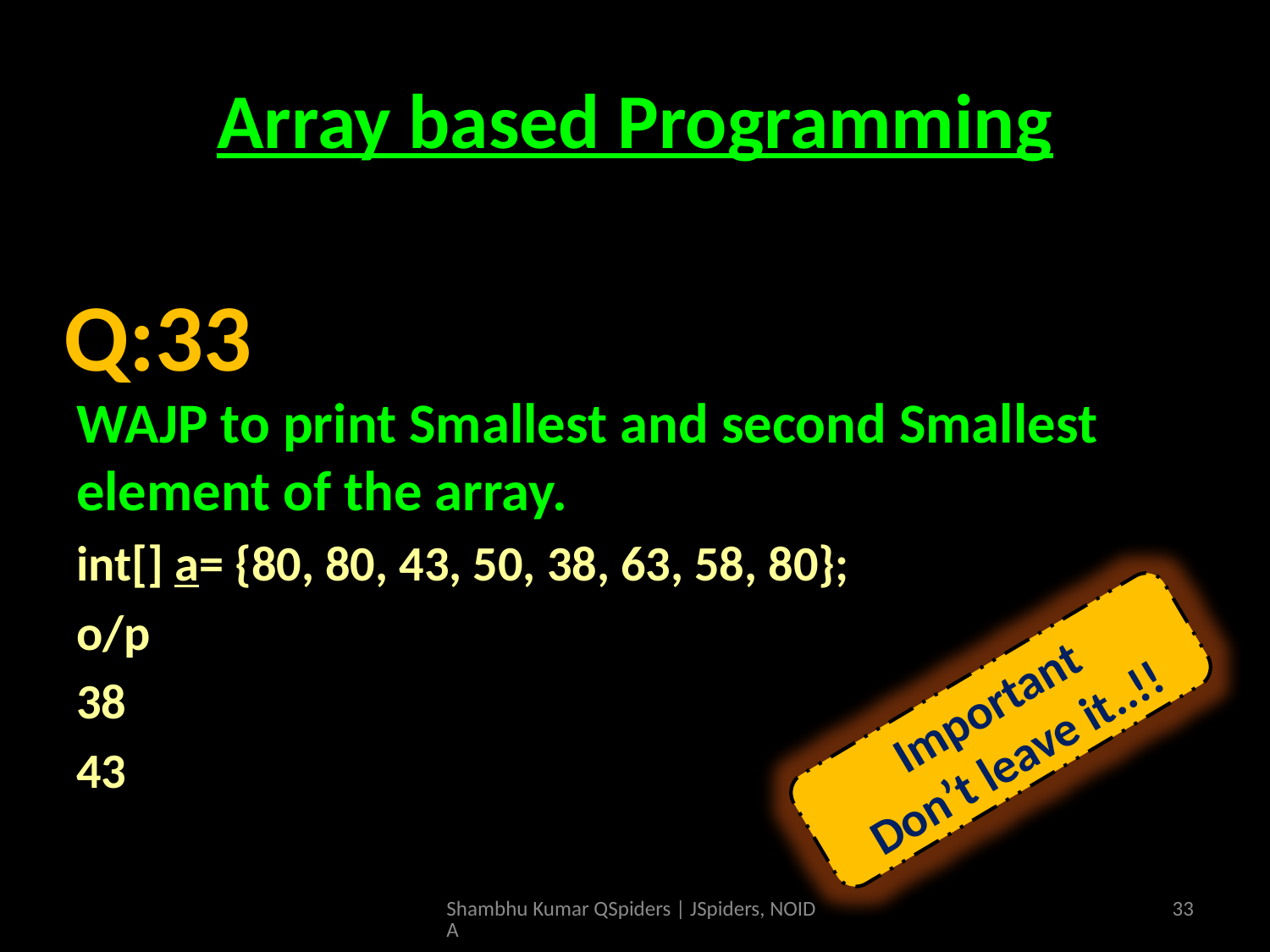

# Array based Programming

WAJP to print Smallest and second Smallest element of the array.
int[] a= {80, 80, 43, 50, 38, 63, 58, 80};
o/p
38
43

Q:33
Important
Don’t leave it..!!
Shambhu Kumar QSpiders | JSpiders, NOIDA
33